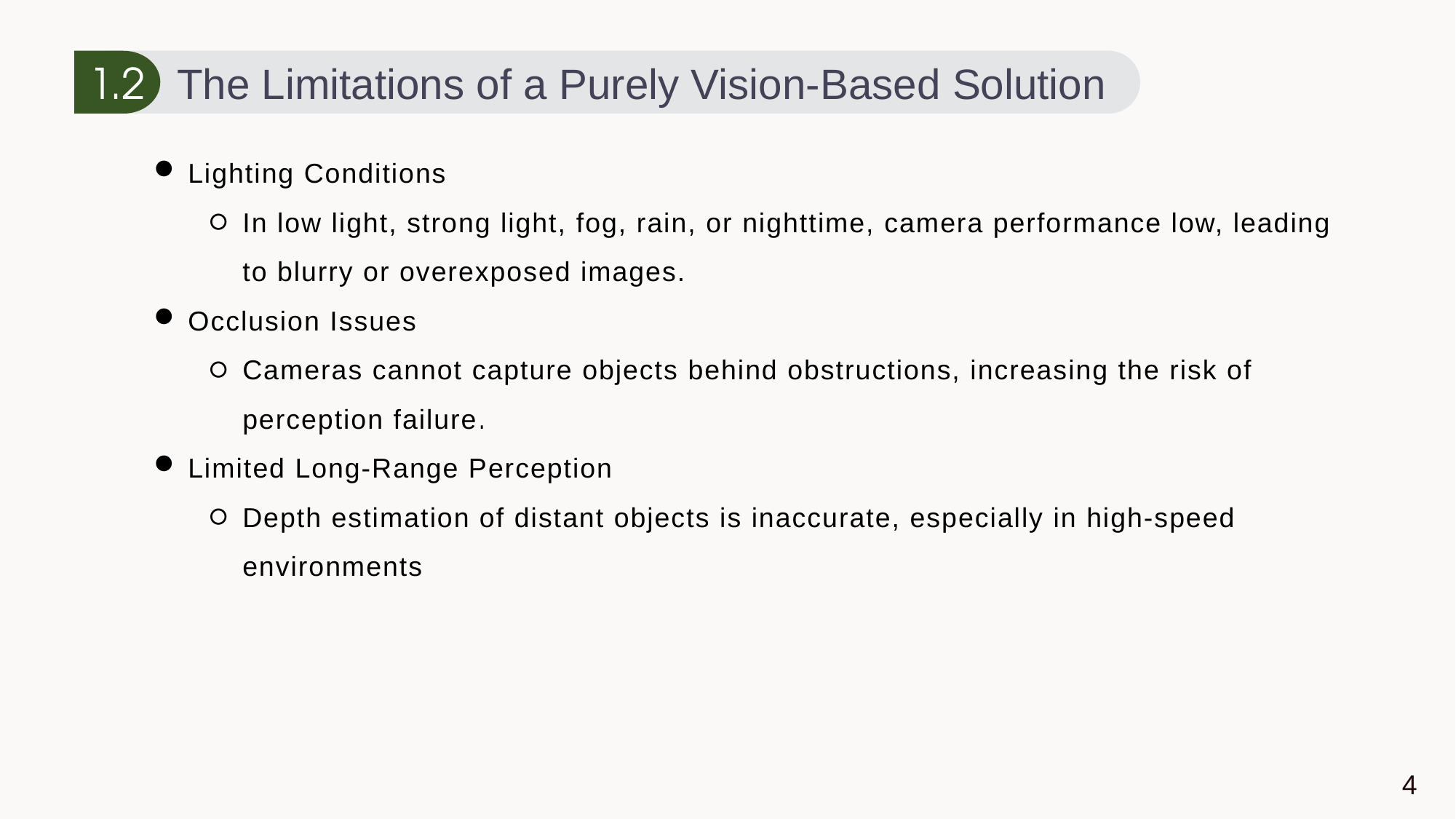

1.2
       The Limitations of a Purely Vision-Based Solution
Lighting Conditions
In low light, strong light, fog, rain, or nighttime, camera performance low, leading to blurry or overexposed images.
Occlusion Issues
Cameras cannot capture objects behind obstructions, increasing the risk of perception failure.
Limited Long-Range Perception
Depth estimation of distant objects is inaccurate, especially in high-speed environments

4